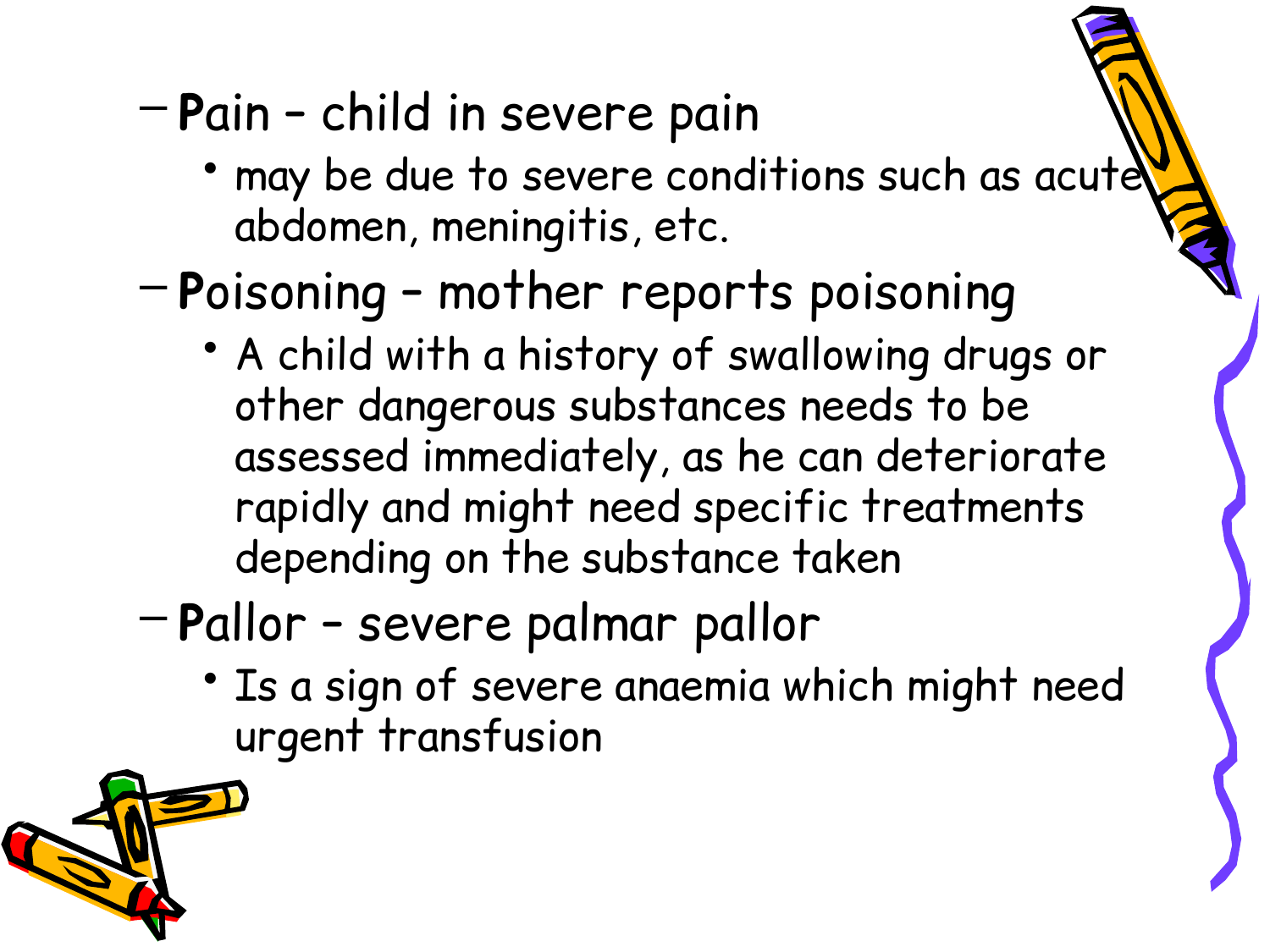

Pain – child in severe pain
may be due to severe conditions such as acute abdomen, meningitis, etc.
Poisoning – mother reports poisoning
A child with a history of swallowing drugs or other dangerous substances needs to be assessed immediately, as he can deteriorate rapidly and might need specific treatments depending on the substance taken
Pallor – severe palmar pallor
Is a sign of severe anaemia which might need urgent transfusion